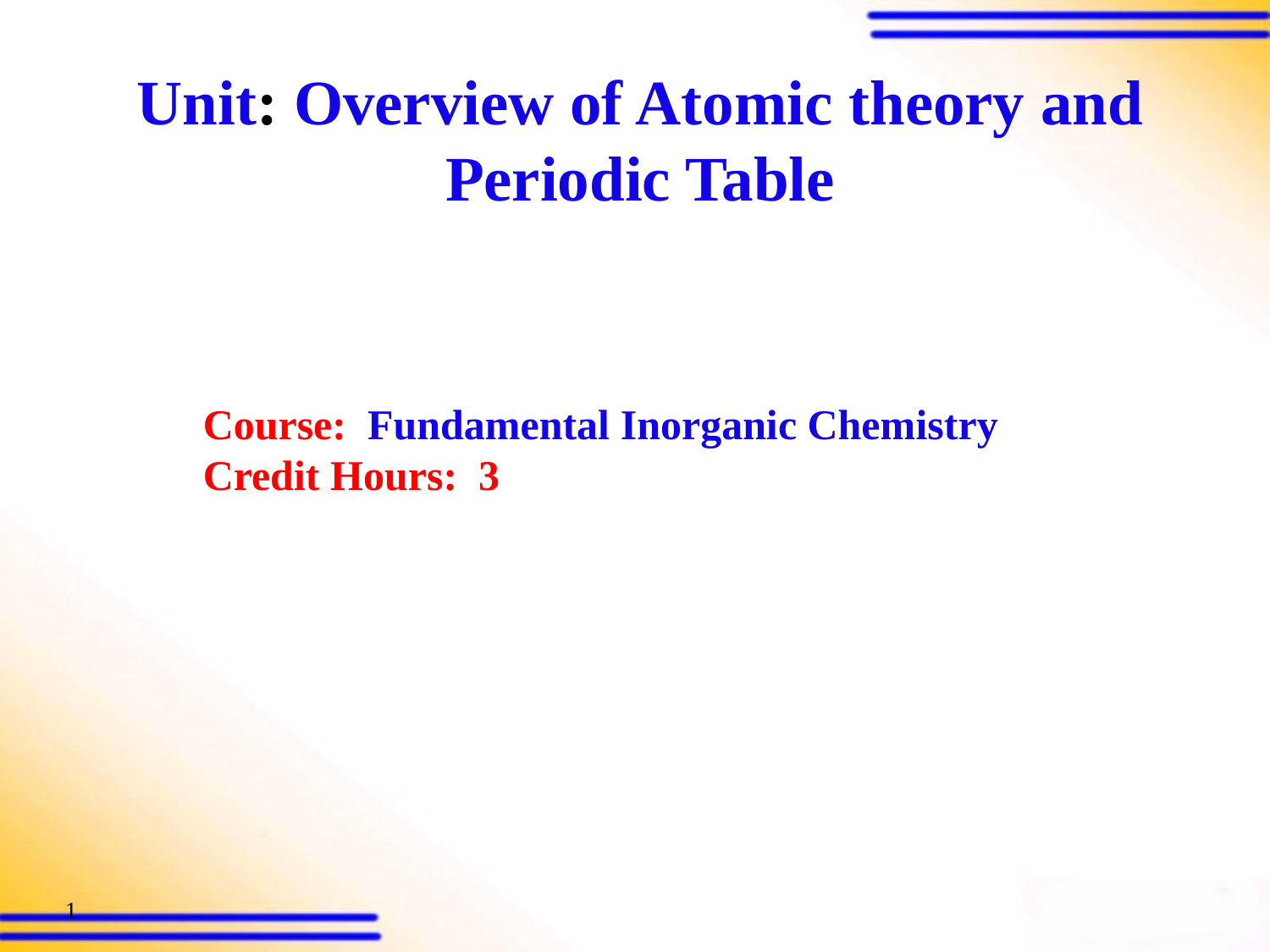

# Unit: Overview of Atomic theory and Periodic Table
Course:  Fundamental Inorganic Chemistry
Credit Hours:  3